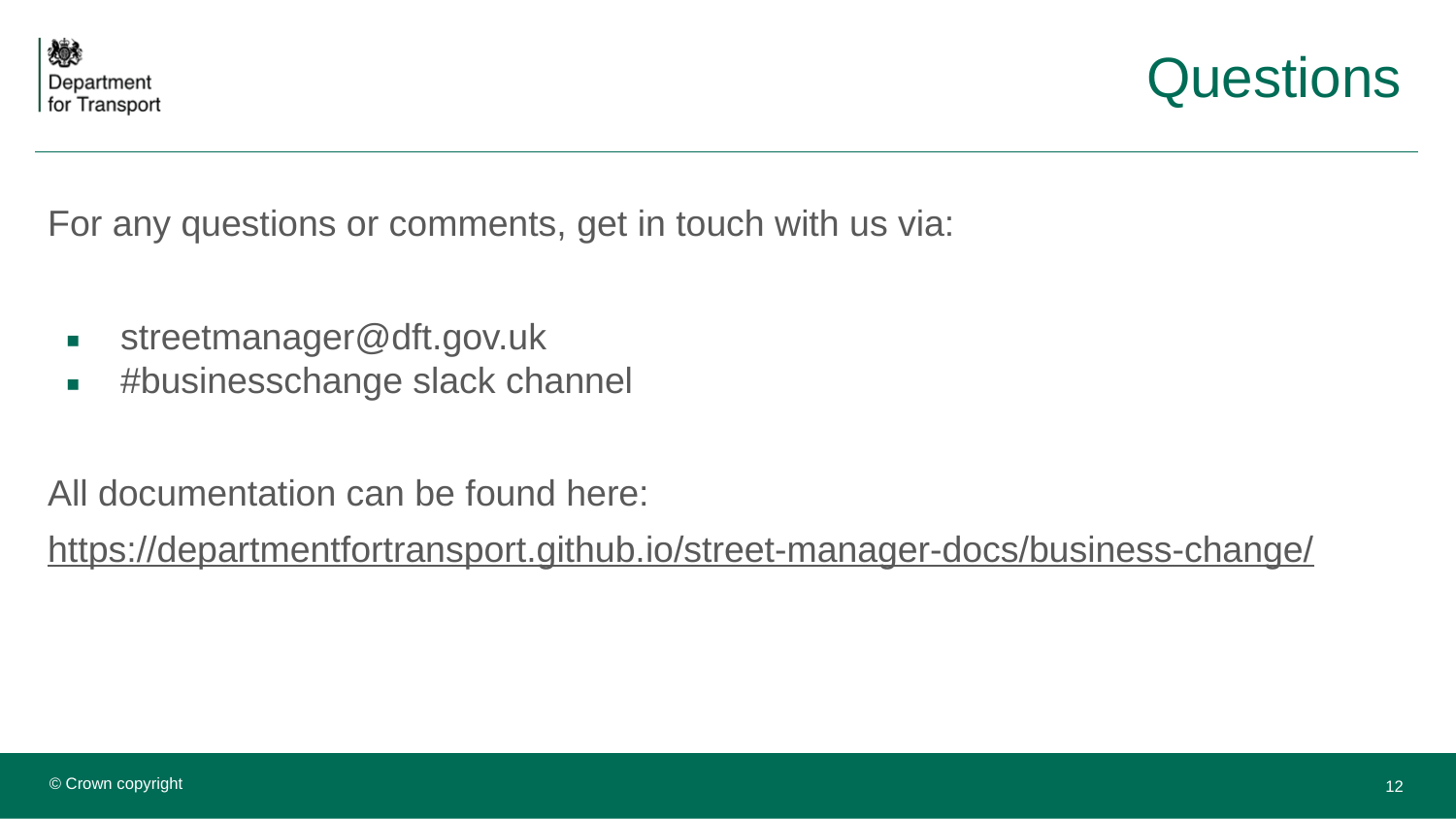

# Questions
For any questions or comments, get in touch with us via:

streetmanager@dft.gov.uk
#businesschange slack channel

All documentation can be found here:
https://departmentfortransport.github.io/street-manager-docs/business-change/